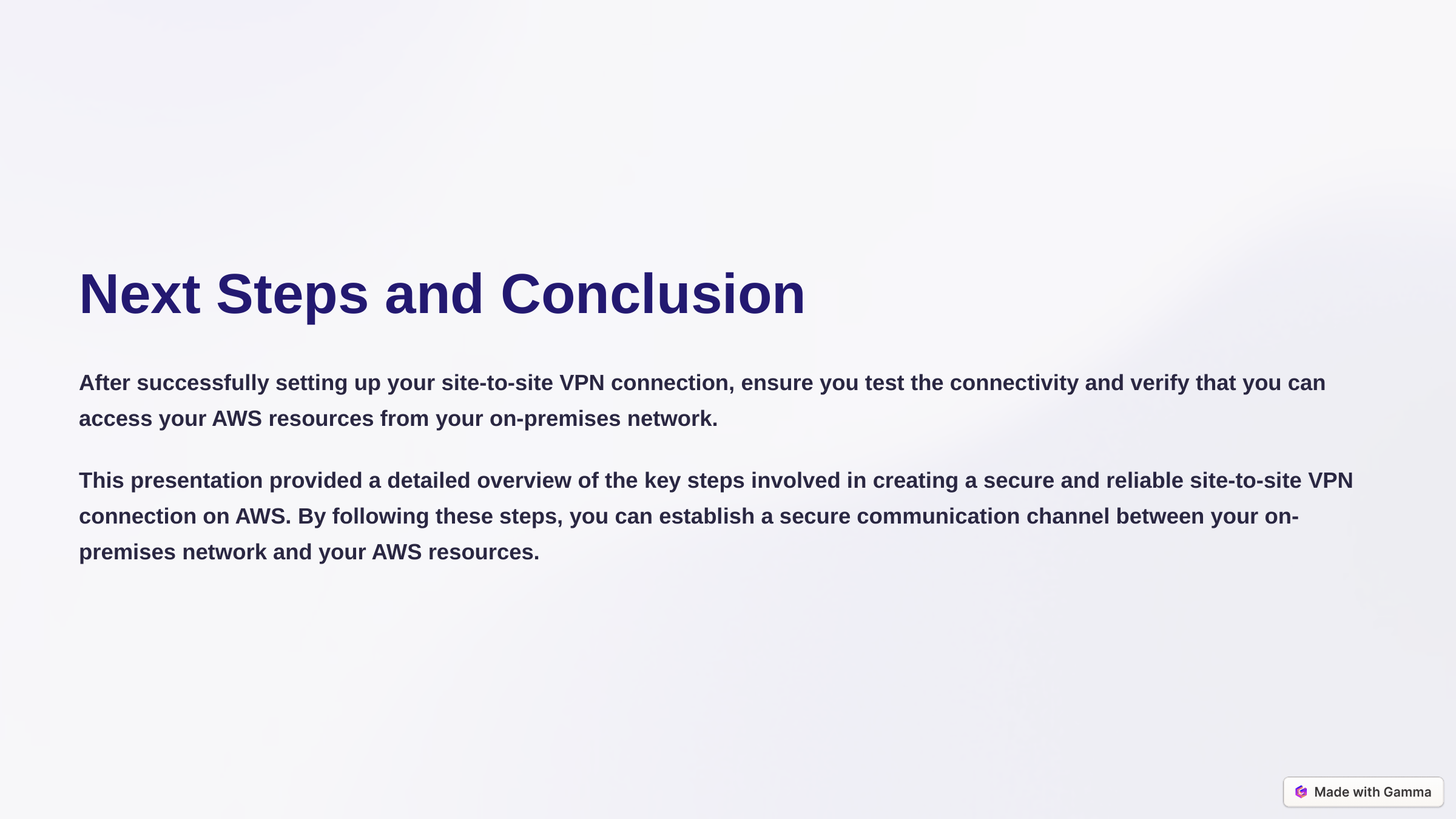

Next Steps and Conclusion
After successfully setting up your site-to-site VPN connection, ensure you test the connectivity and verify that you can access your AWS resources from your on-premises network.
This presentation provided a detailed overview of the key steps involved in creating a secure and reliable site-to-site VPN connection on AWS. By following these steps, you can establish a secure communication channel between your on-premises network and your AWS resources.